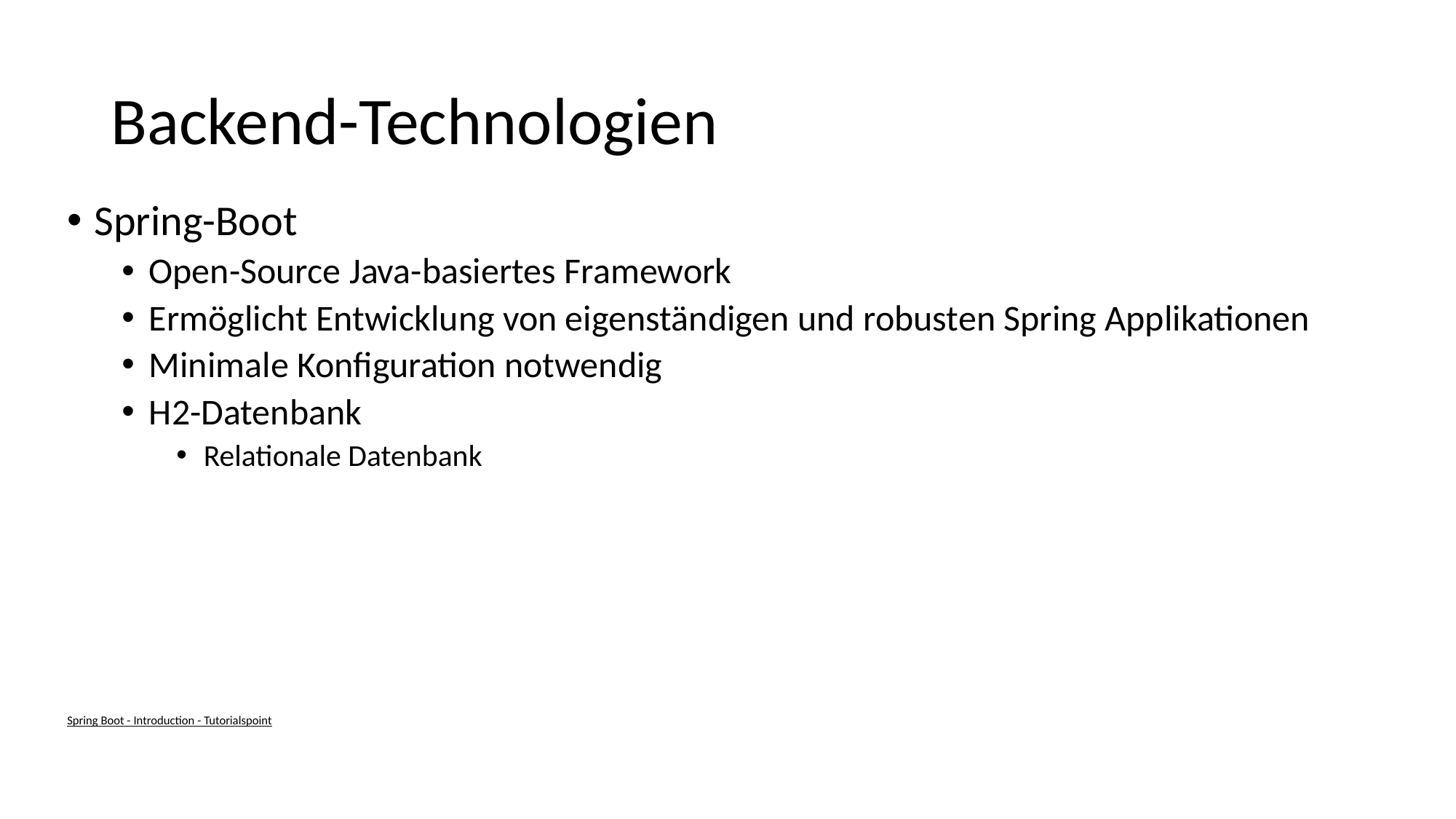

# Backend-Technologien
Spring-Boot
Open-Source Java-basiertes Framework
Ermöglicht Entwicklung von eigenständigen und robusten Spring Applikationen
Minimale Konfiguration notwendig
H2-Datenbank
Relationale Datenbank
Spring Boot - Introduction - Tutorialspoint